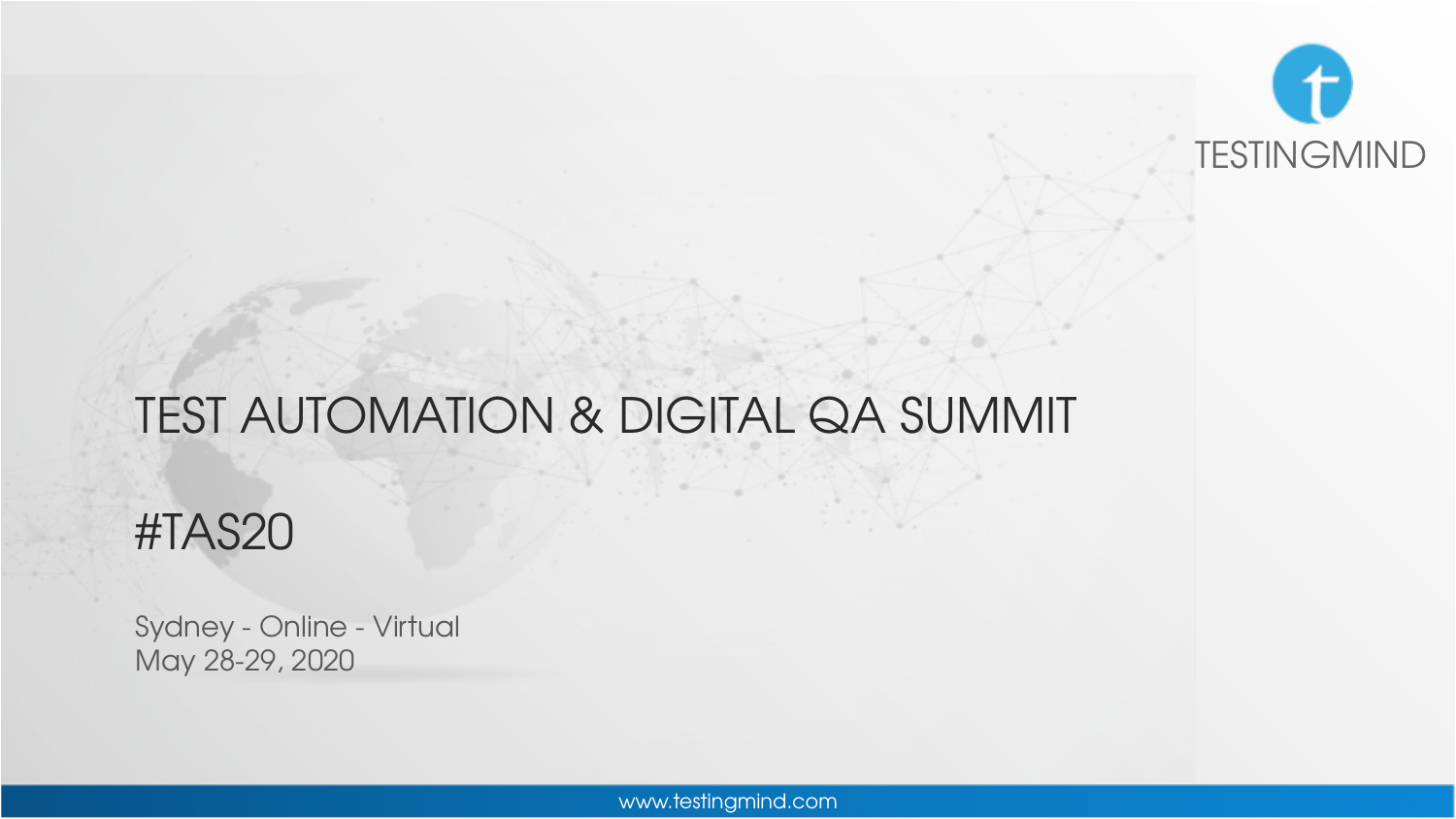

# TEST AUTOMATION & DIGITAL QA SUMMIT

#TAS20
Sydney - Online - Virtual
May 28-29, 2020